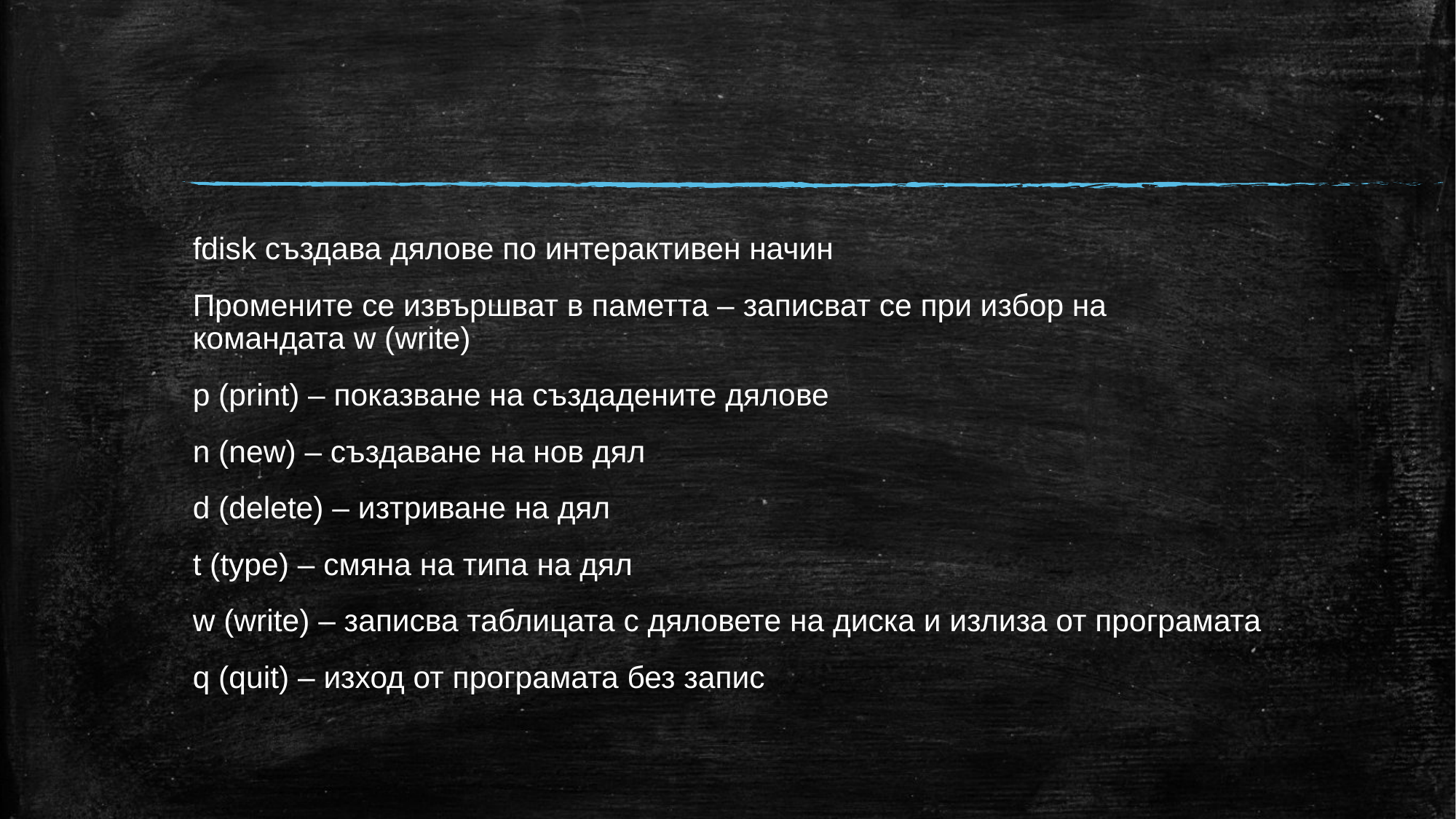

#
fdisk създава дялове по интерактивен начин
Промените се извършват в паметта – записват се при избор на командата w (write)
p (print) – показване на създадените дялове
n (new) – създаване на нов дял
d (delete) – изтриване на дял
t (type) – смяна на типа на дял
w (write) – записва таблицата с дяловете на диска и излиза от програмата
q (quit) – изход от програмата без запис